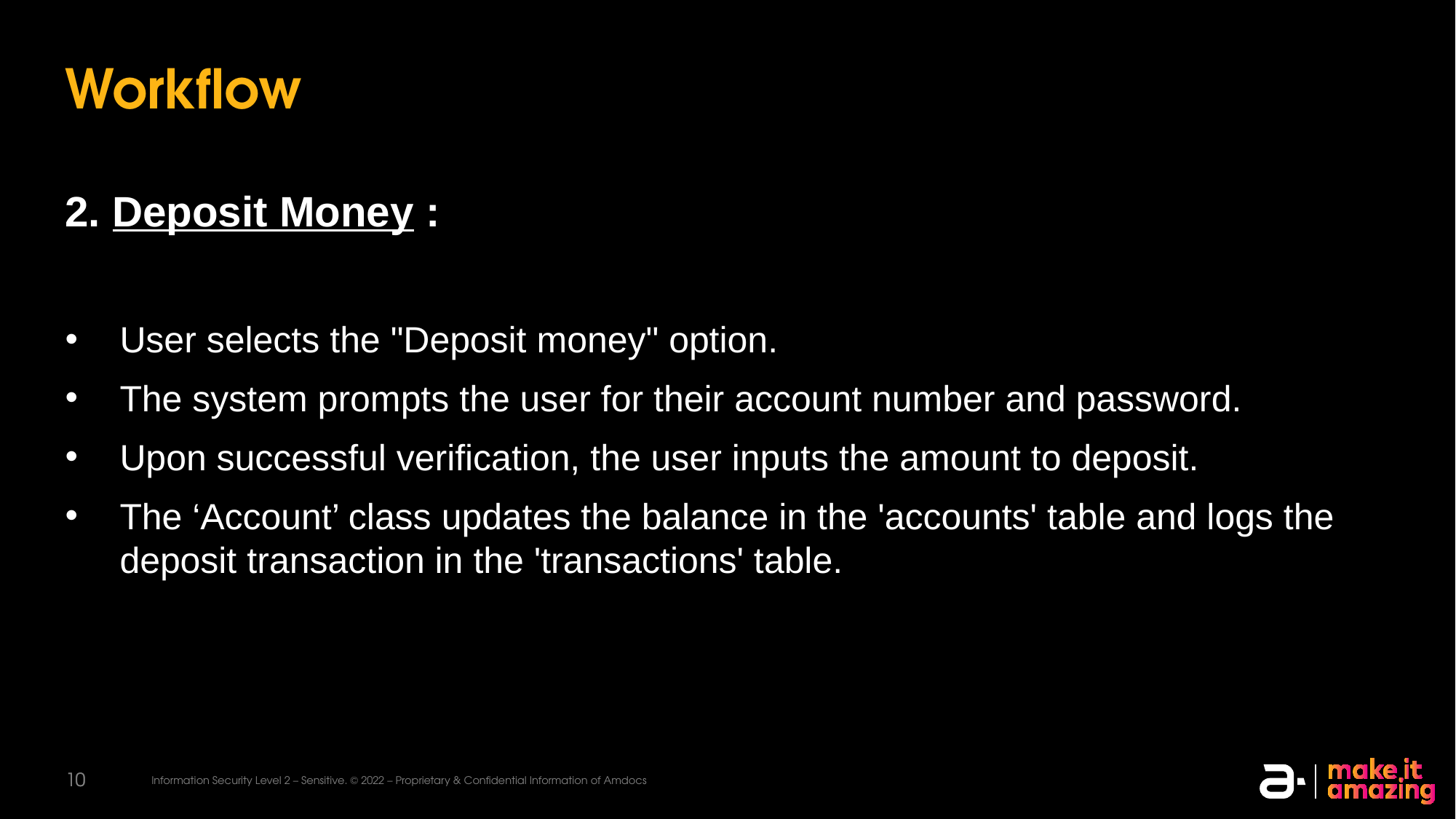

# Workflow
2. Deposit Money :

User selects the "Deposit money" option.
The system prompts the user for their account number and password.
Upon successful verification, the user inputs the amount to deposit.
The ‘Account’ class updates the balance in the 'accounts' table and logs the deposit transaction in the 'transactions' table.